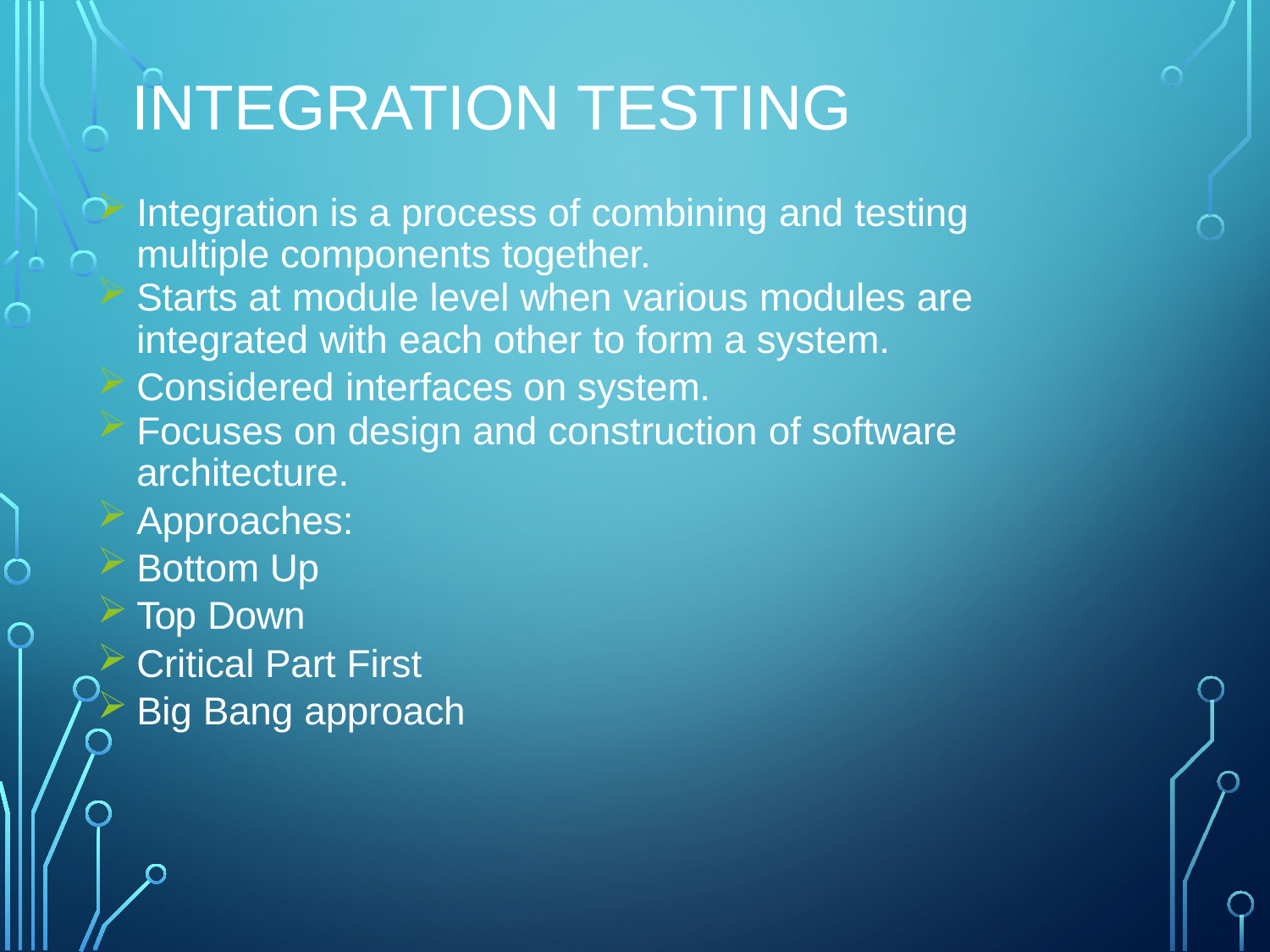

# Integration testing
Integration is a process of combining and testing
multiple components together.
Starts at module level when various modules are
integrated with each other to form a system.
Considered interfaces on system.
Focuses on design and construction of software
architecture.
Approaches:
Bottom Up
Top Down
Critical Part First
Big Bang approach